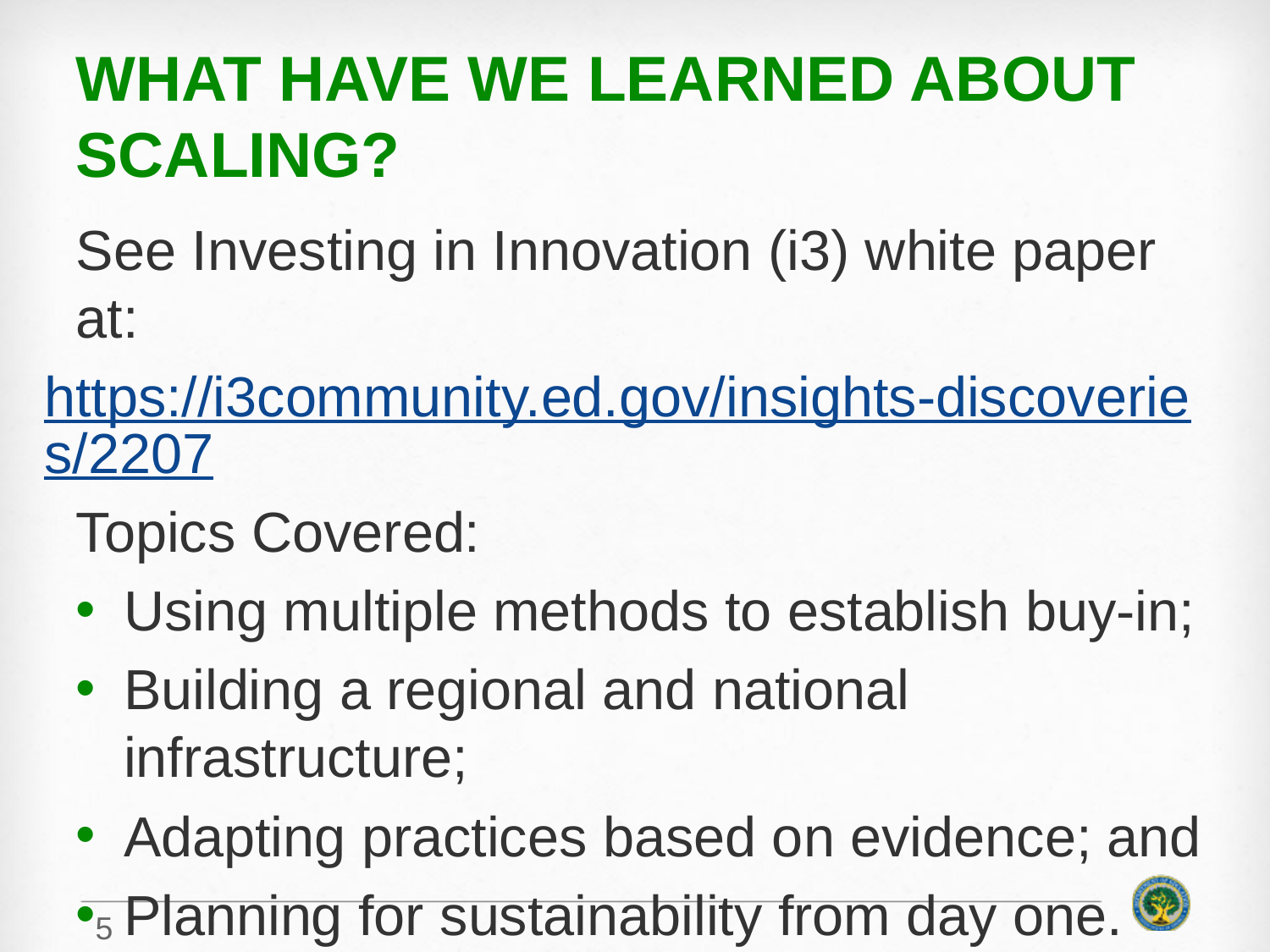

# What Have We Learned About Scaling?
See Investing in Innovation (i3) white paper at:
https://i3community.ed.gov/insights-discoveries/2207
Topics Covered:
Using multiple methods to establish buy-in;
Building a regional and national infrastructure;
Adapting practices based on evidence; and
Planning for sustainability from day one.

5